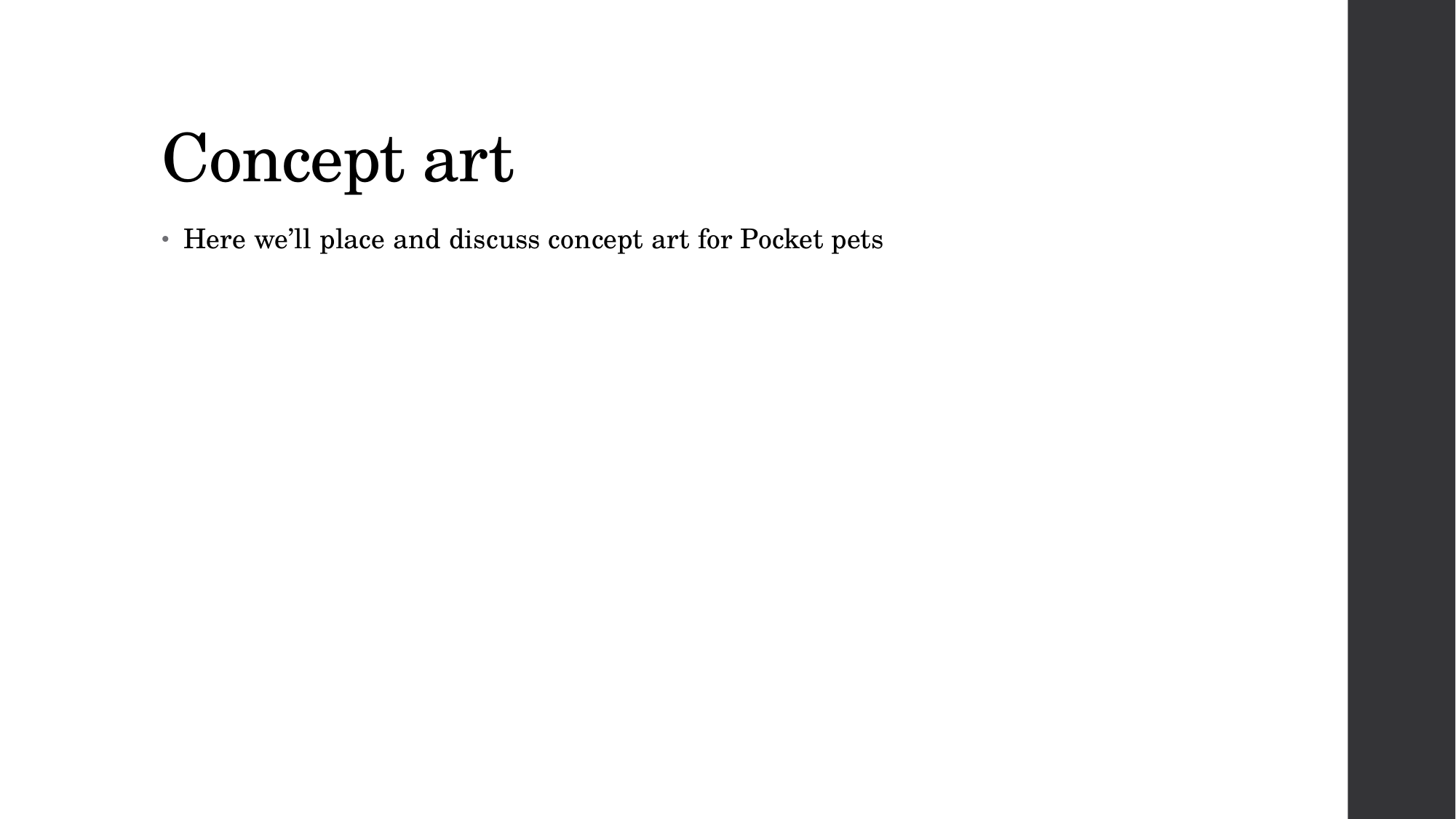

# Concept art
Here we’ll place and discuss concept art for Pocket pets